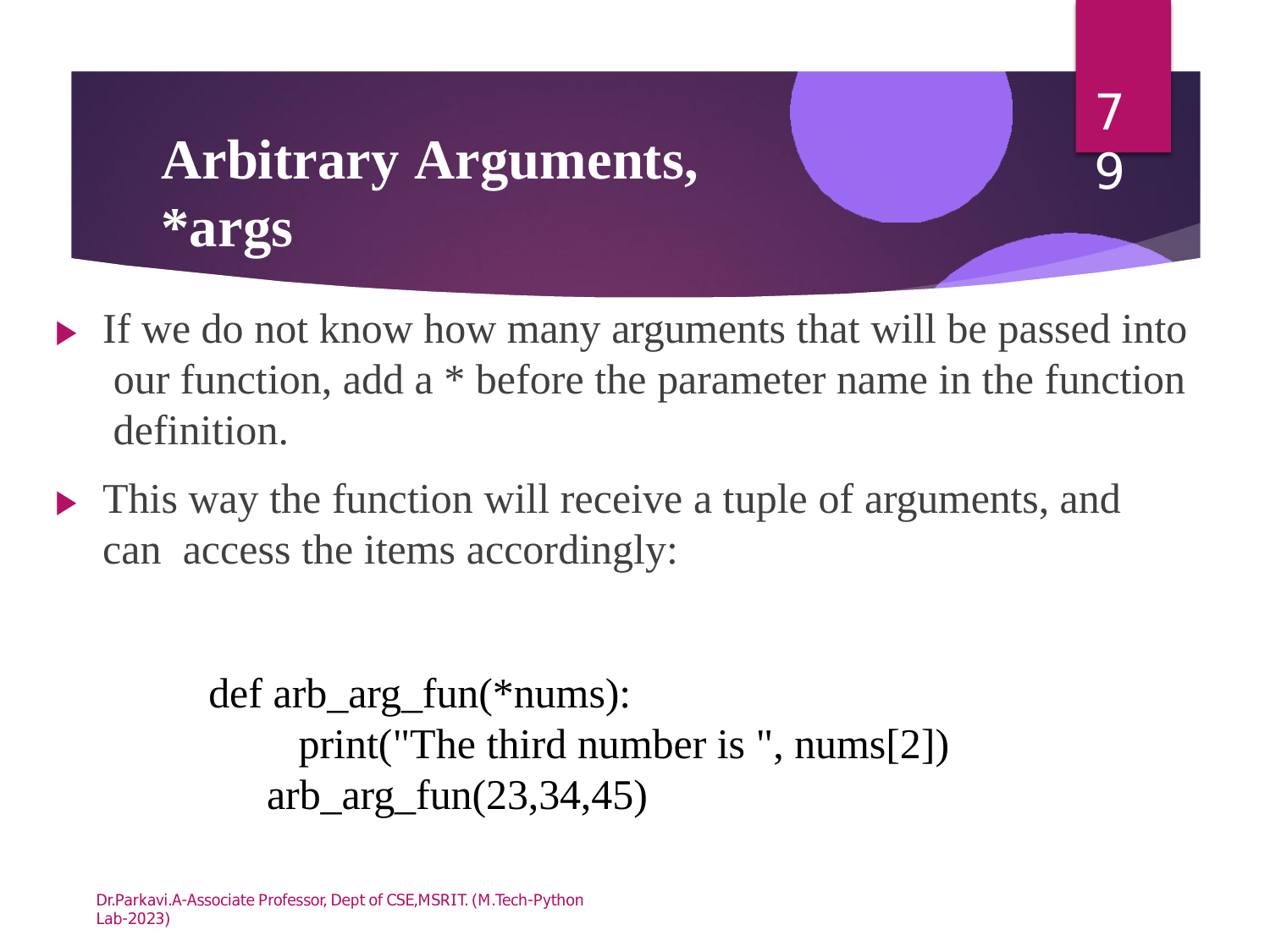

79
# Arbitrary Arguments, *args
▶	If we do not know how many arguments that will be passed into  our function, add a * before the parameter name in the function  definition.
▶	This way the function will receive a tuple of arguments, and can  access the items accordingly:

def arb_arg_fun(*nums):
print("The third number is ", nums[2])  arb_arg_fun(23,34,45)
Dr.Parkavi.A-Associate Professor, Dept of CSE,MSRIT. (M.Tech-Python Lab-2023)